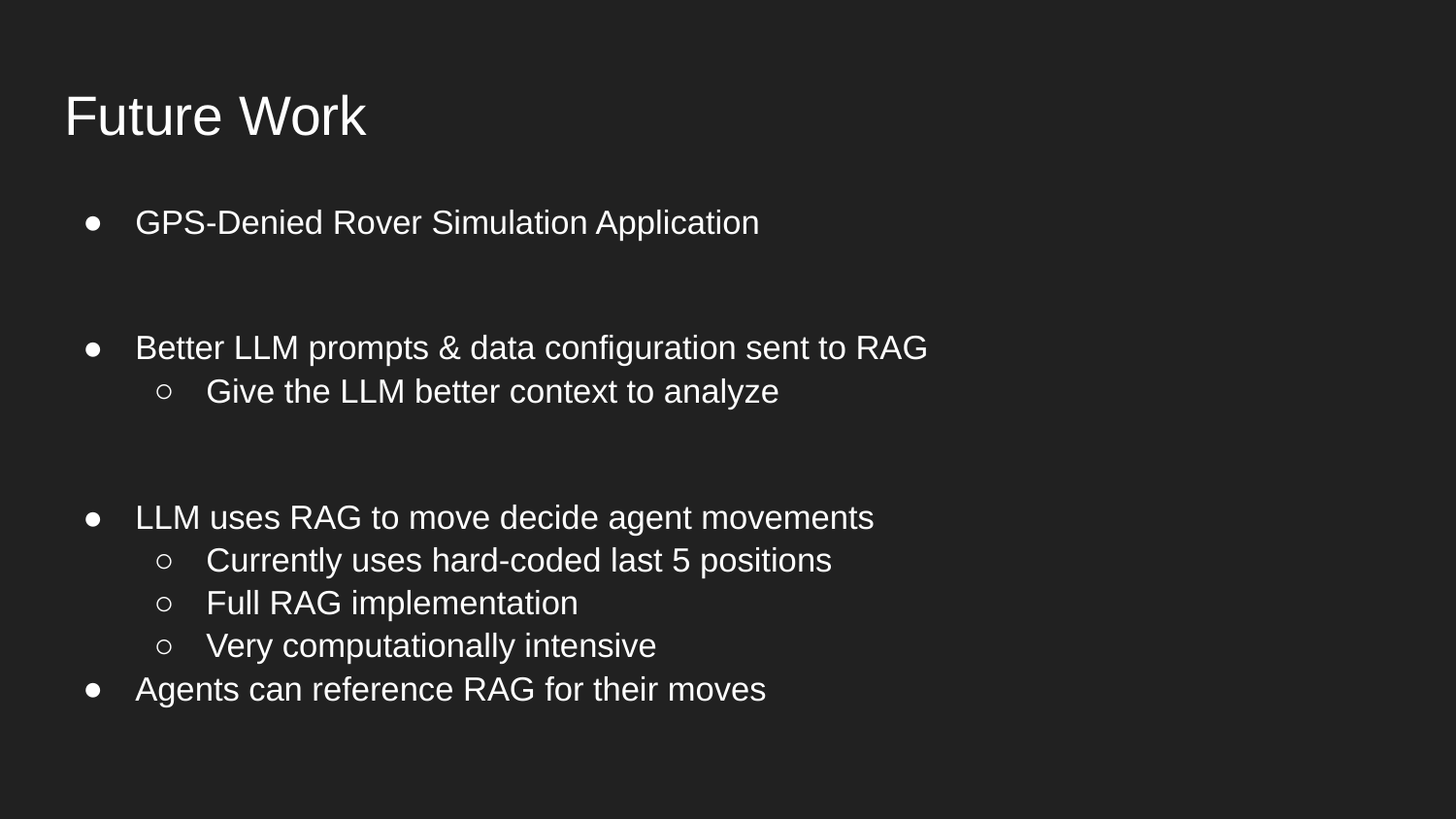

# Future Work
GPS-Denied Rover Simulation Application

Better LLM prompts & data configuration sent to RAG
Give the LLM better context to analyze

LLM uses RAG to move decide agent movements
Currently uses hard-coded last 5 positions
Full RAG implementation
Very computationally intensive
Agents can reference RAG for their moves